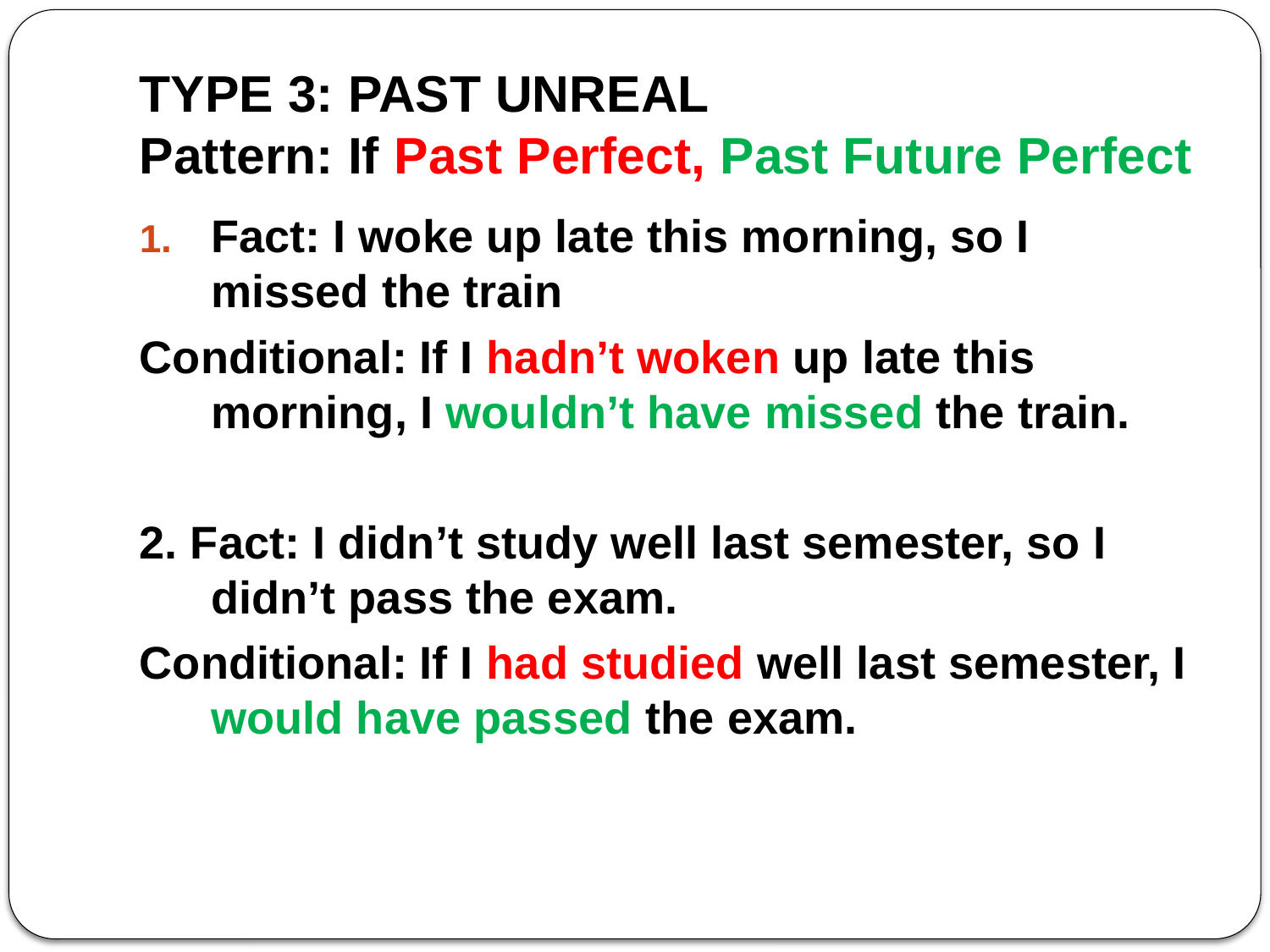

# TYPE 3: PAST UNREAL Pattern: If Past Perfect, Past Future Perfect
Fact: I woke up late this morning, so I missed the train
Conditional: If I hadn’t woken up late this morning, I wouldn’t have missed the train.

2. Fact: I didn’t study well last semester, so I didn’t pass the exam.
Conditional: If I had studied well last semester, I would have passed the exam.